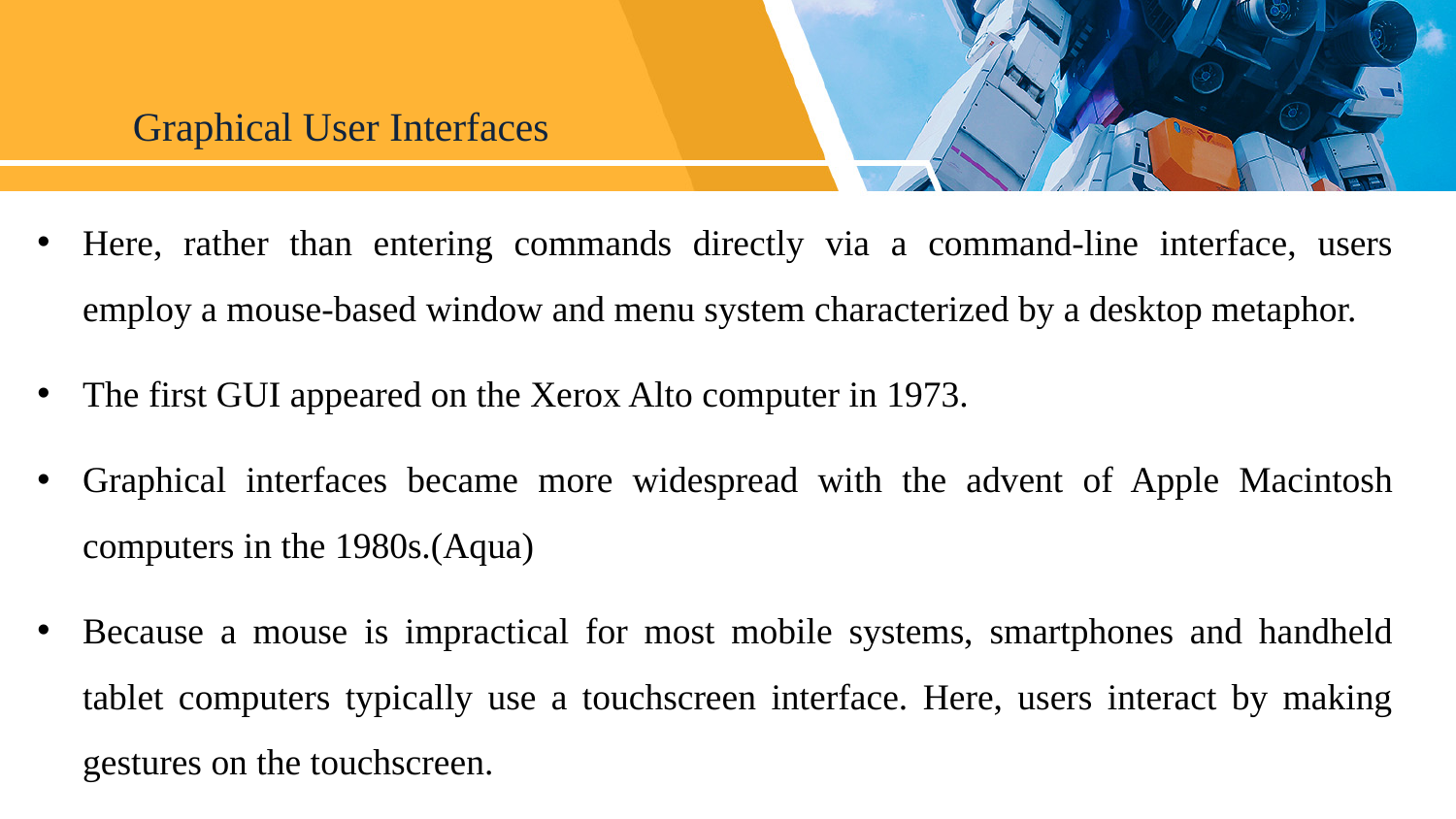

Graphical User Interfaces
Here, rather than entering commands directly via a command-line interface, users employ a mouse-based window and menu system characterized by a desktop metaphor.
The first GUI appeared on the Xerox Alto computer in 1973.
Graphical interfaces became more widespread with the advent of Apple Macintosh computers in the 1980s.(Aqua)
Because a mouse is impractical for most mobile systems, smartphones and handheld tablet computers typically use a touchscreen interface. Here, users interact by making gestures on the touchscreen.